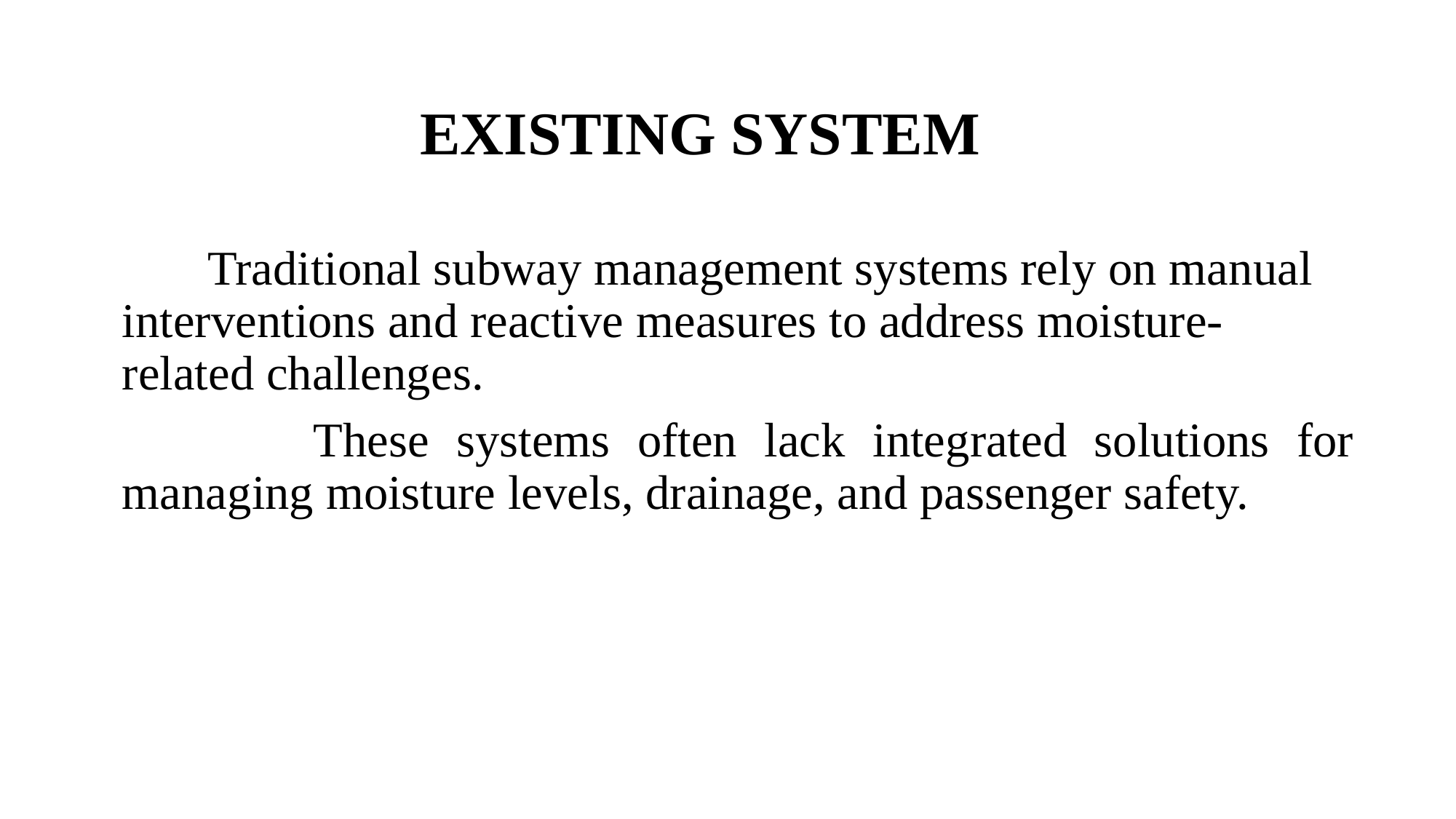

# EXISTING SYSTEM
       Traditional subway management systems rely on manual interventions and reactive measures to address moisture-related challenges.
       These systems often lack integrated solutions for managing moisture levels, drainage, and passenger safety.